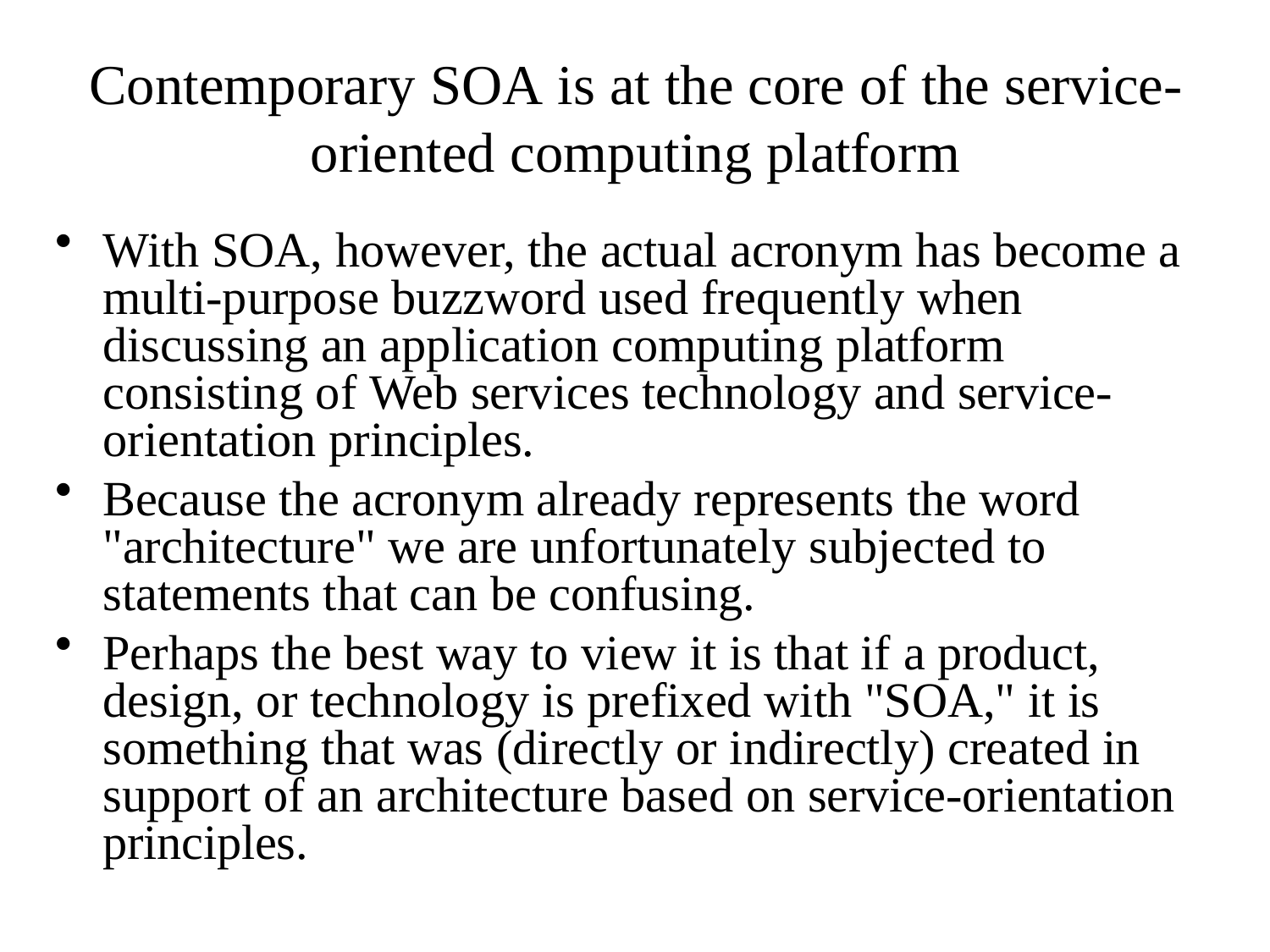

# Contemporary SOA is at the core of the service- oriented computing platform
With SOA, however, the actual acronym has become a multi-purpose buzzword used frequently when discussing an application computing platform consisting of Web services technology and service- orientation principles.
Because the acronym already represents the word "architecture" we are unfortunately subjected to statements that can be confusing.
Perhaps the best way to view it is that if a product, design, or technology is prefixed with "SOA," it is something that was (directly or indirectly) created in support of an architecture based on service-orientation principles.